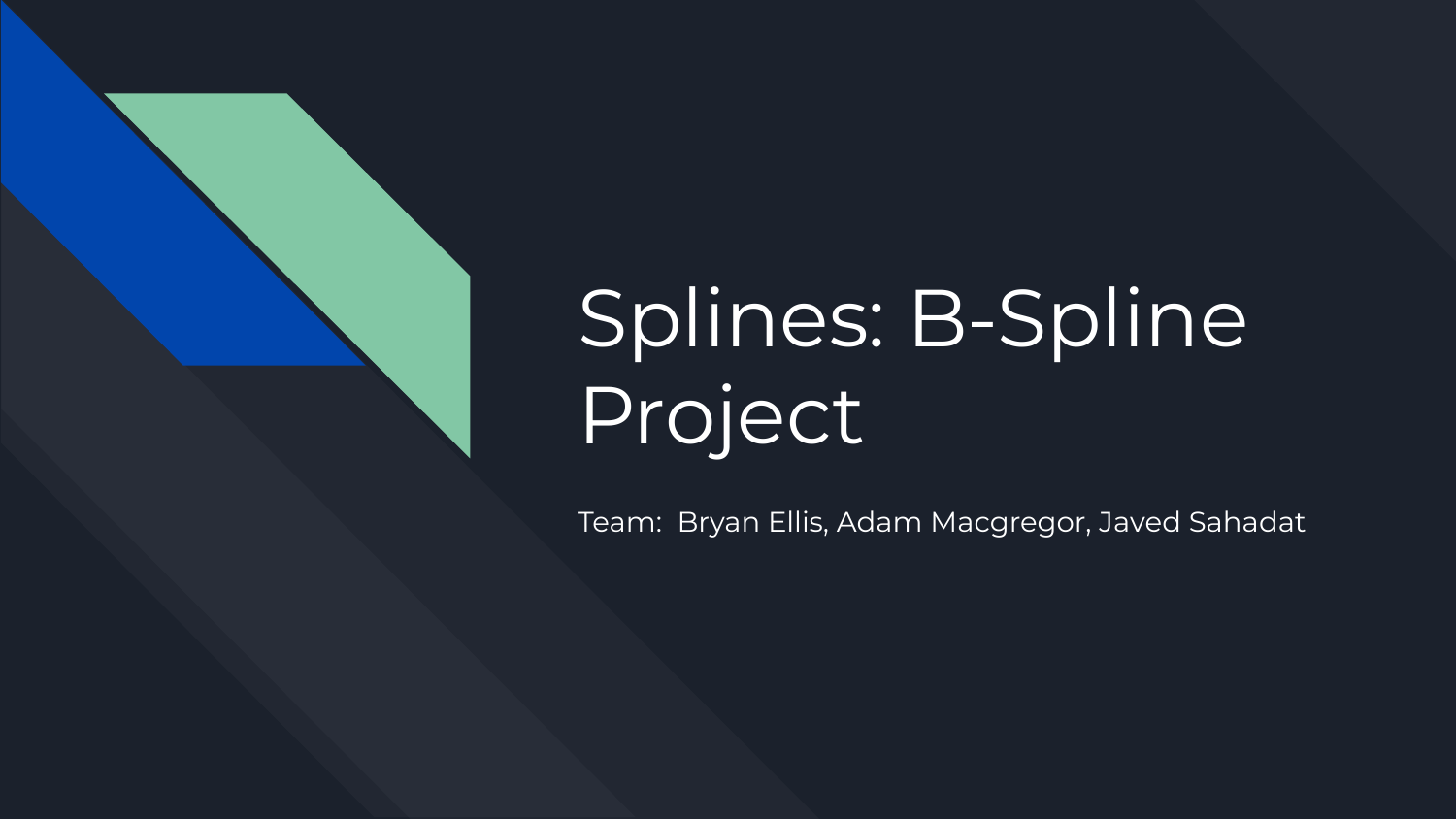

# Splines: B-Spline Project
Team:  Bryan Ellis, Adam Macgregor, Javed Sahadat